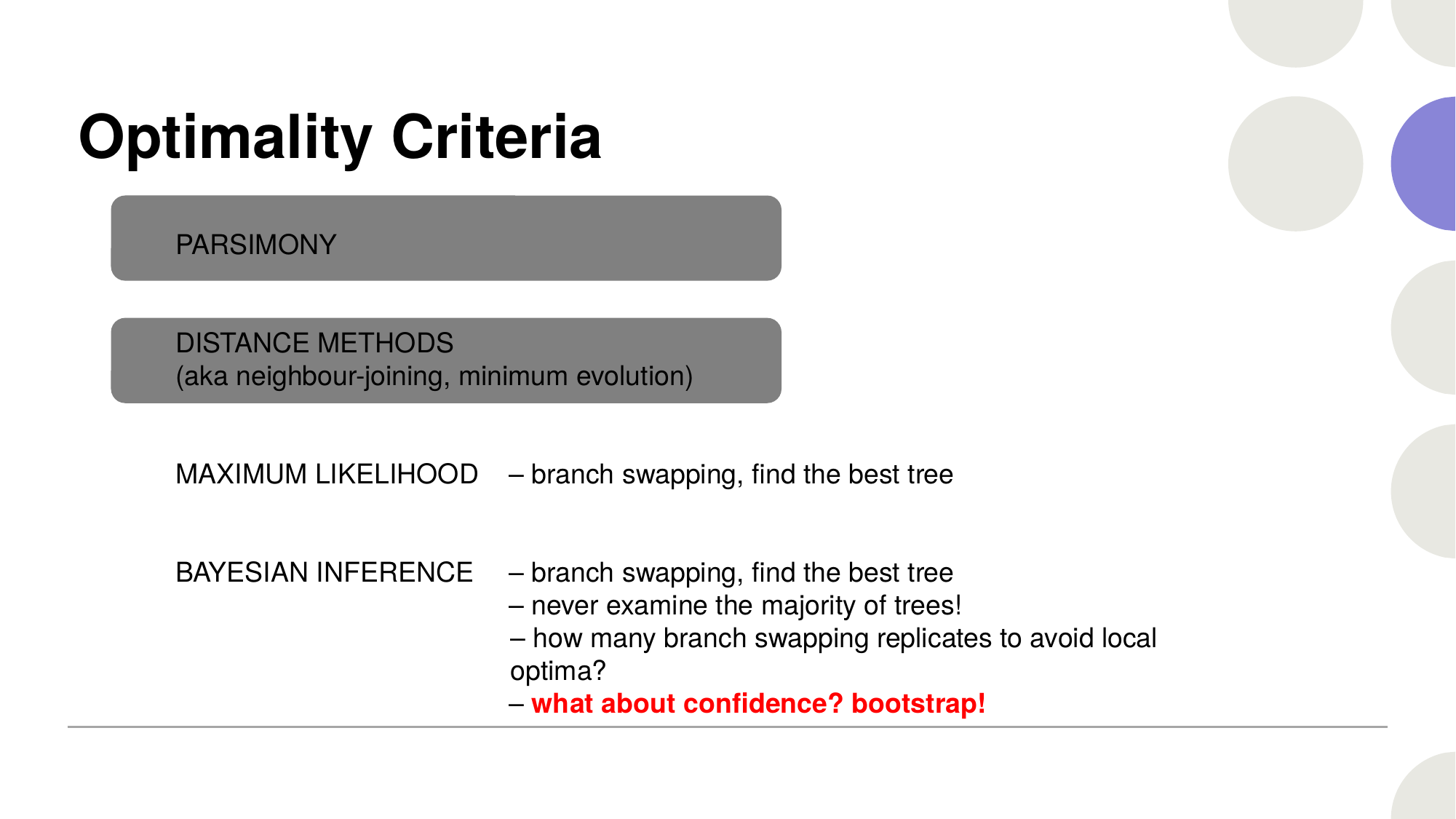

# Optimality Criteria

PARSIMONY

DISTANCE METHODS
(aka neighbour-joining, minimum evolution)

MAXIMUM LIKELIHOOD 	– branch swapping, find the best tree

BAYESIAN INFERENCE	– branch swapping, find the best tree
	– never examine the majority of trees!
– how many branch swapping replicates to avoid local optima?
	– what about confidence? bootstrap!